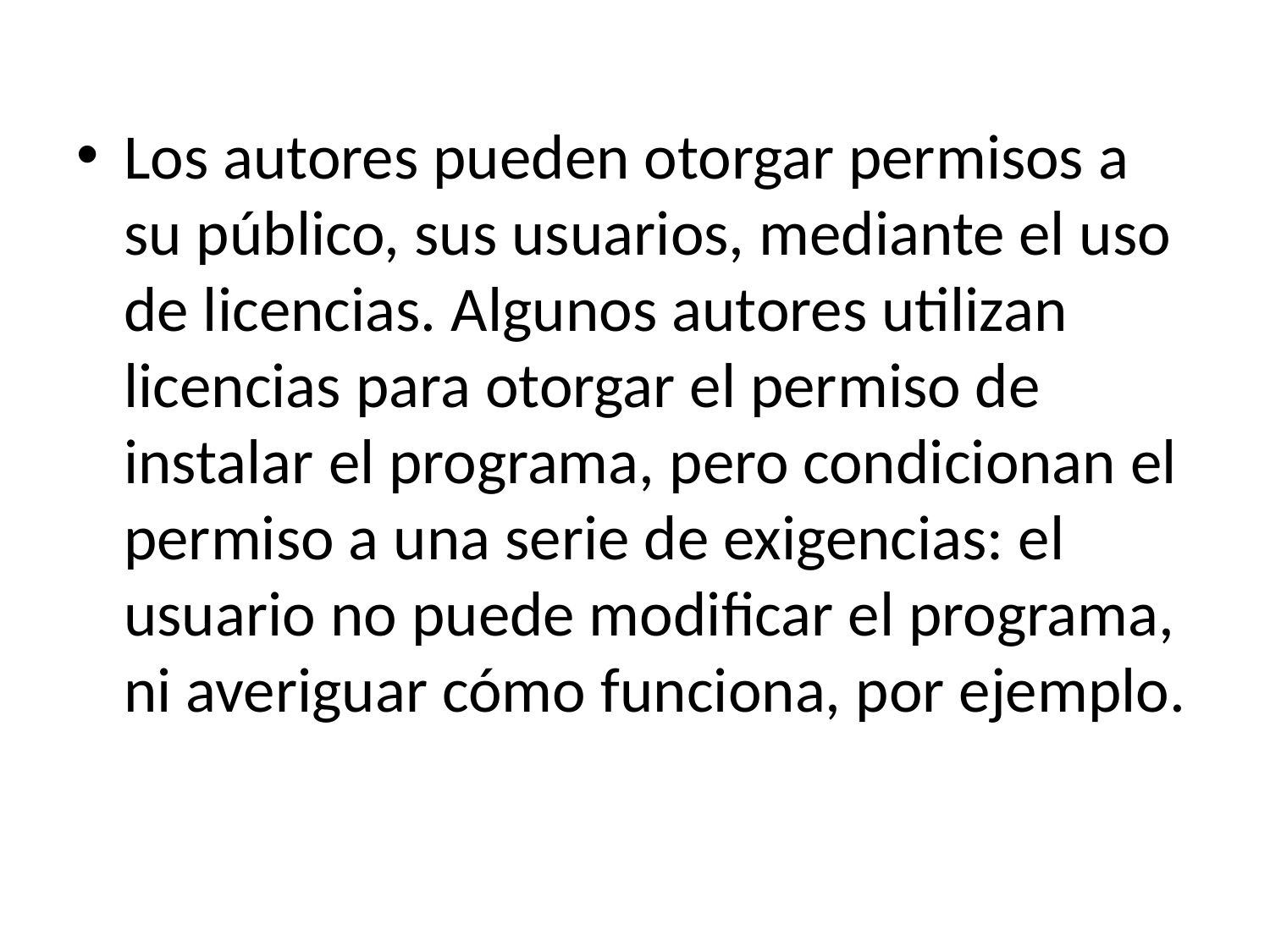

Los autores pueden otorgar permisos a su público, sus usuarios, mediante el uso de licencias. Algunos autores utilizan licencias para otorgar el permiso de instalar el programa, pero condicionan el permiso a una serie de exigencias: el usuario no puede modificar el programa, ni averiguar cómo funciona, por ejemplo.